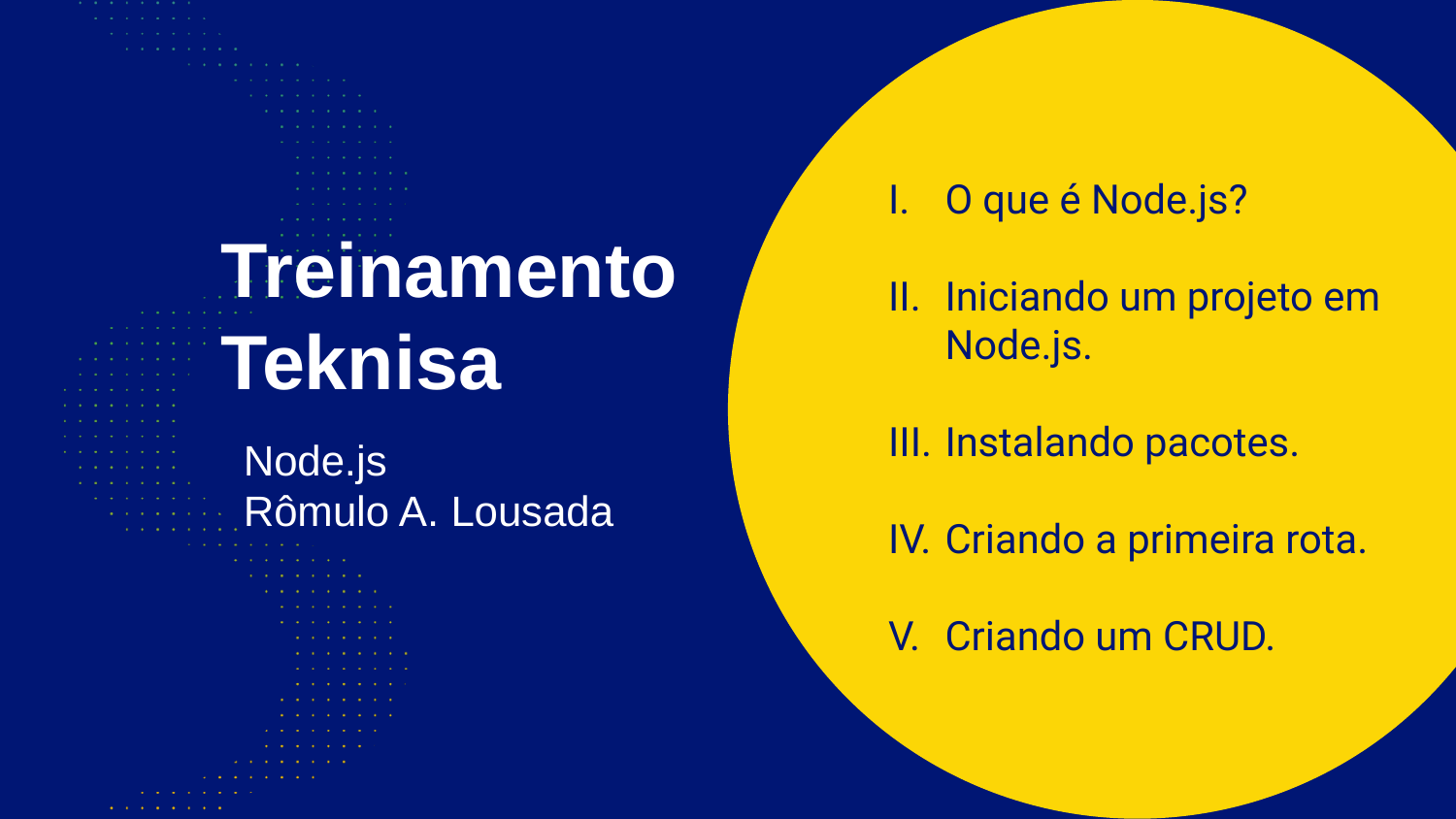

O que é Node.js?
Iniciando um projeto em Node.js.
Instalando pacotes.
Criando a primeira rota.
Criando um CRUD.
# Treinamento
Teknisa
Node.js
Rômulo A. Lousada